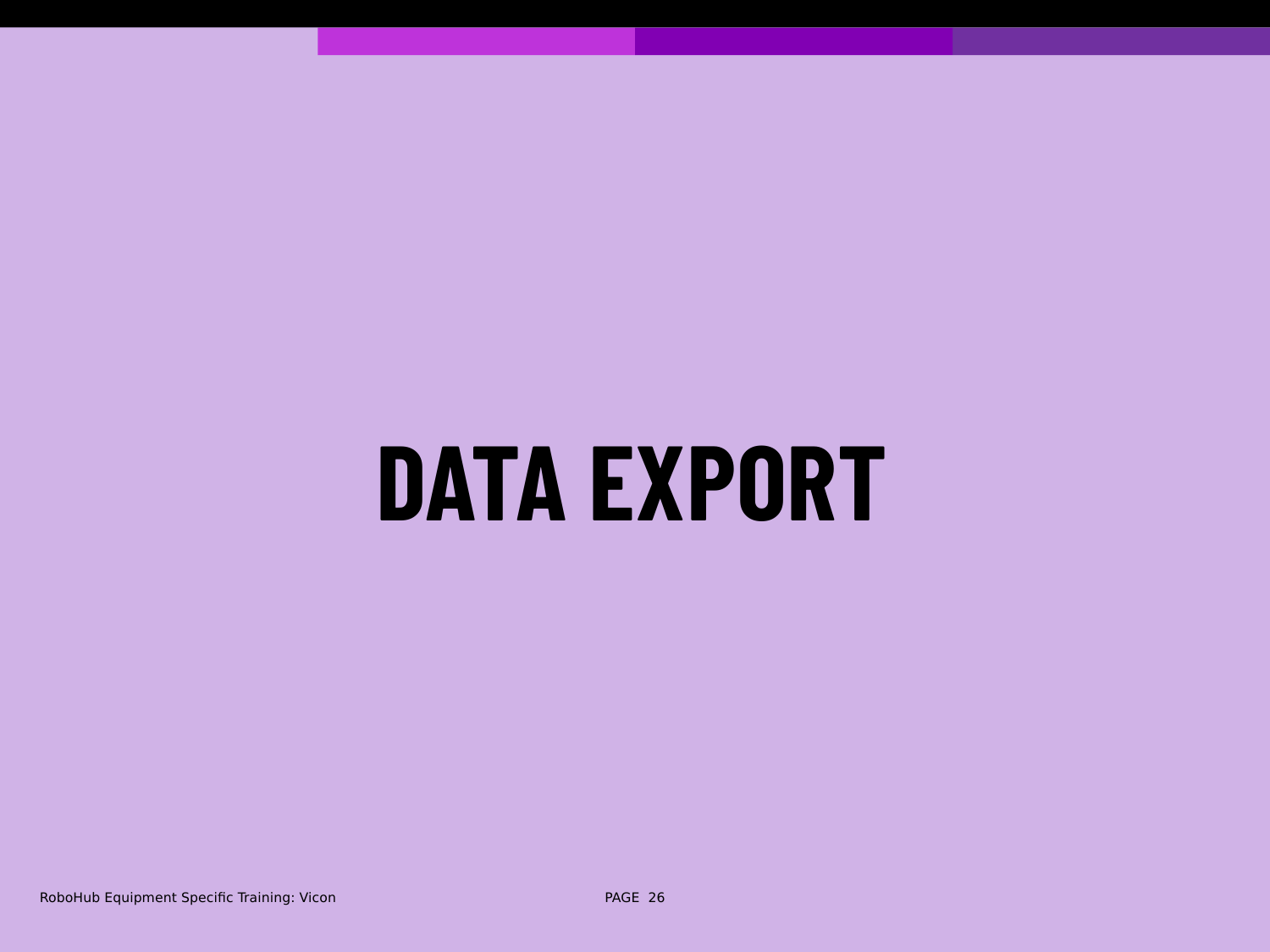

# Data Export
RoboHub Equipment Specific Training: Vicon
PAGE  26